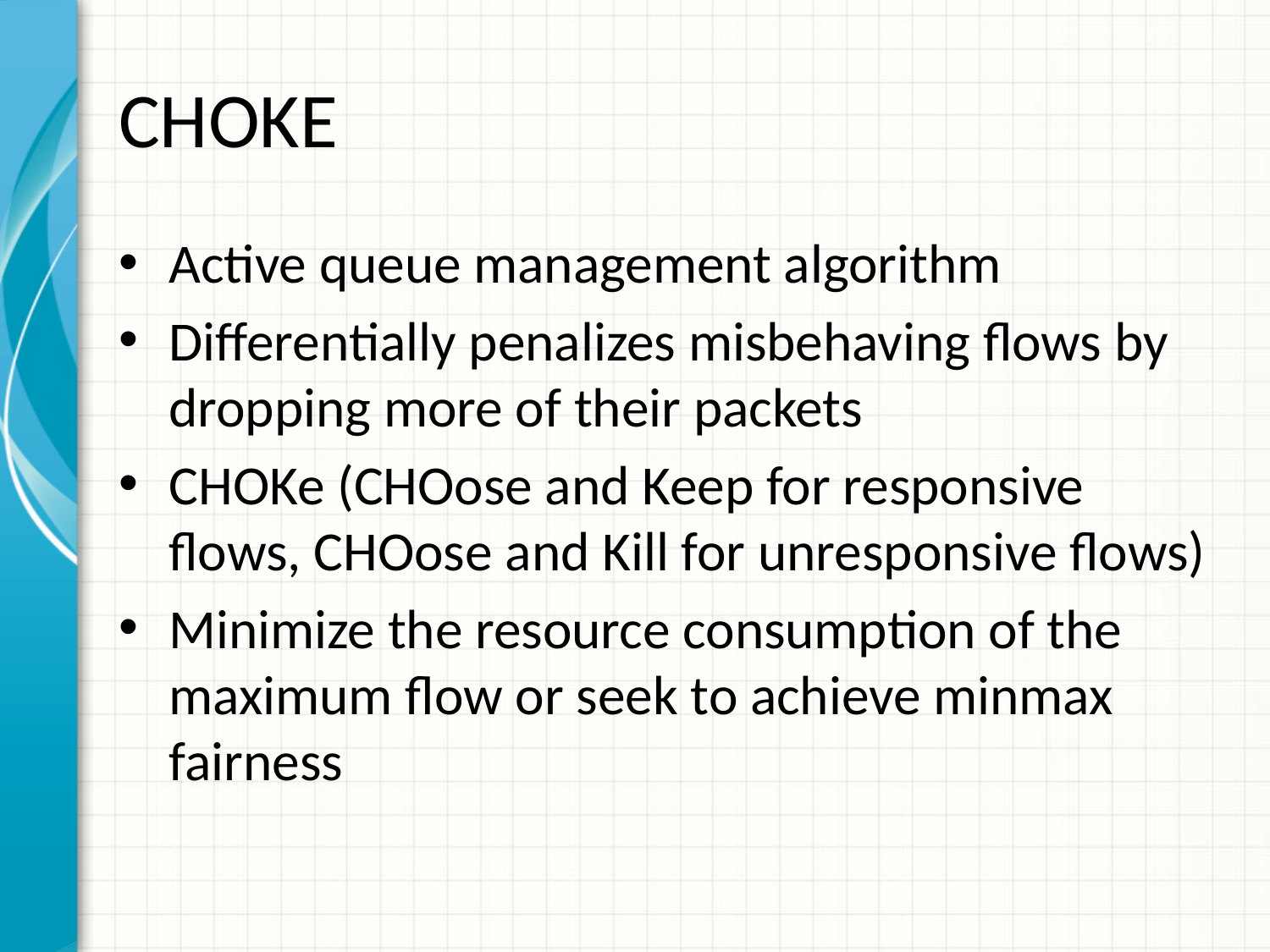

# CHOKE
Active queue management algorithm
Differentially penalizes misbehaving flows by dropping more of their packets
CHOKe (CHOose and Keep for responsive flows, CHOose and Kill for unresponsive flows)
Minimize the resource consumption of the maximum flow or seek to achieve minmax fairness